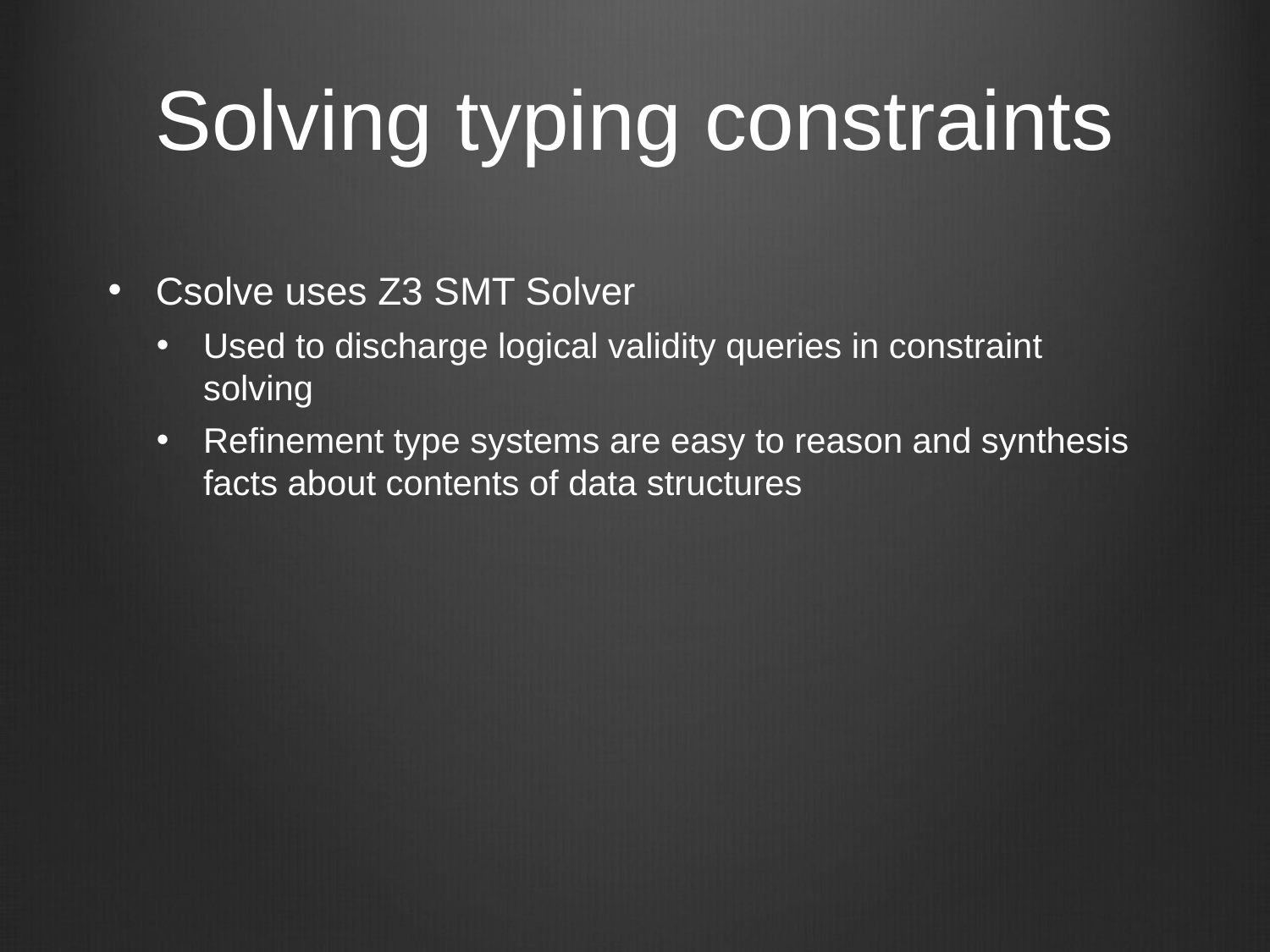

# Solving typing constraints
Csolve uses Z3 SMT Solver
Used to discharge logical validity queries in constraint solving
Refinement type systems are easy to reason and synthesis facts about contents of data structures